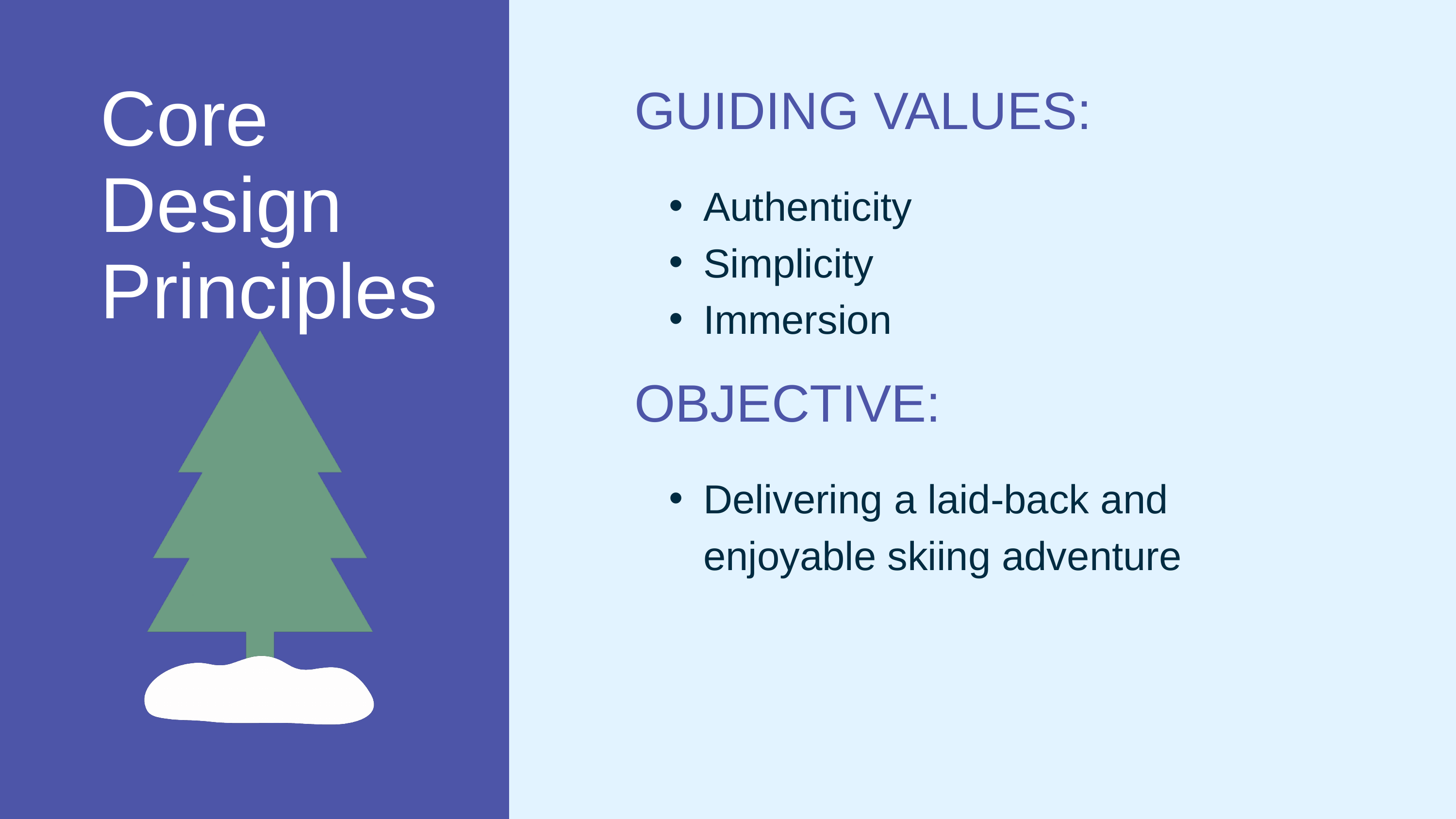

Core Design Principles

GUIDING VALUES:
Authenticity
Simplicity
Immersion

OBJECTIVE:
Delivering a laid-back and enjoyable skiing adventure